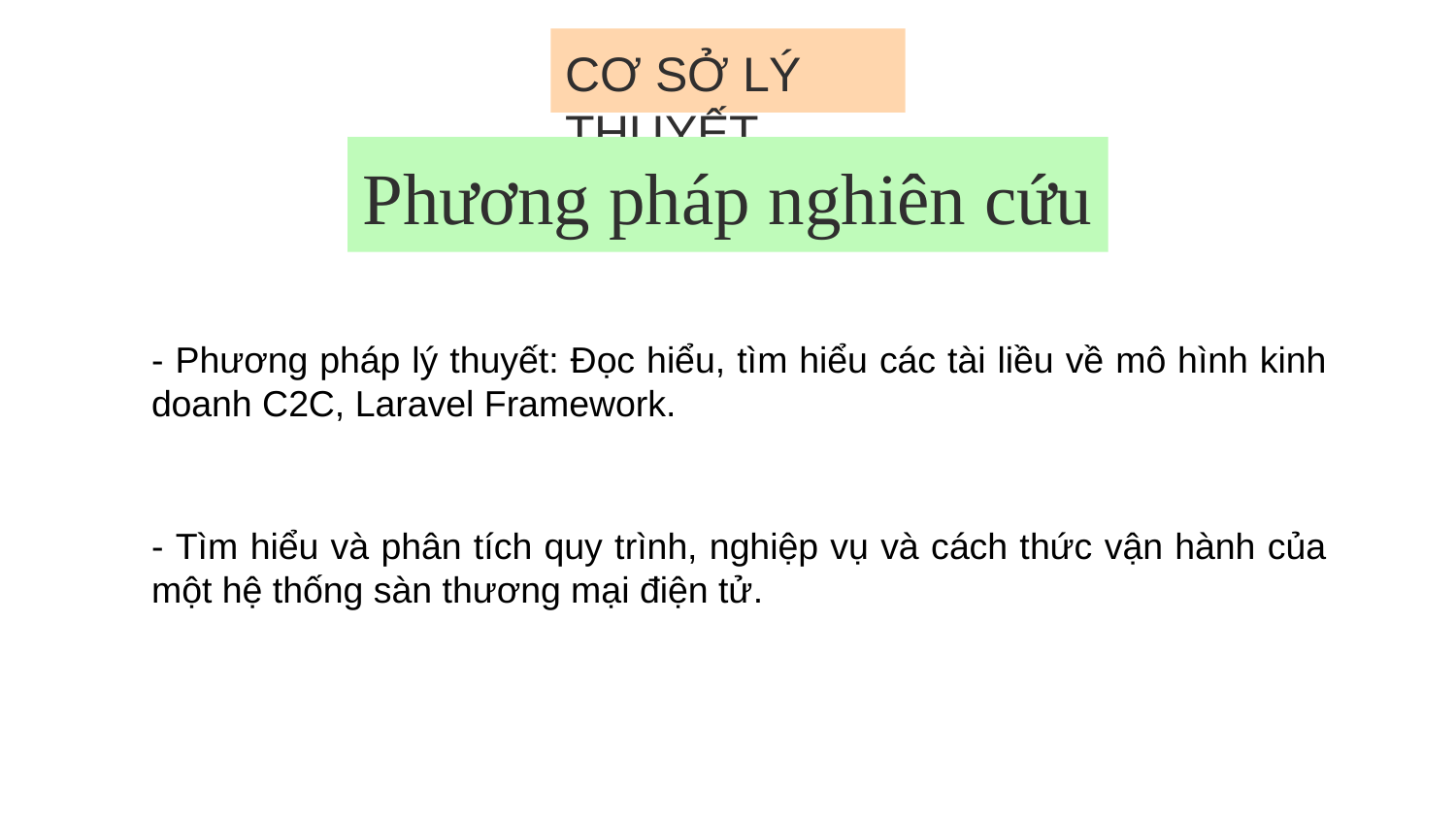

# CƠ SỞ LÝ THUYẾT
Phương pháp nghiên cứu
- Phương pháp lý thuyết: Đọc hiểu, tìm hiểu các tài liều về mô hình kinh doanh C2C, Laravel Framework.
- Tìm hiểu và phân tích quy trình, nghiệp vụ và cách thức vận hành của một hệ thống sàn thương mại điện tử.